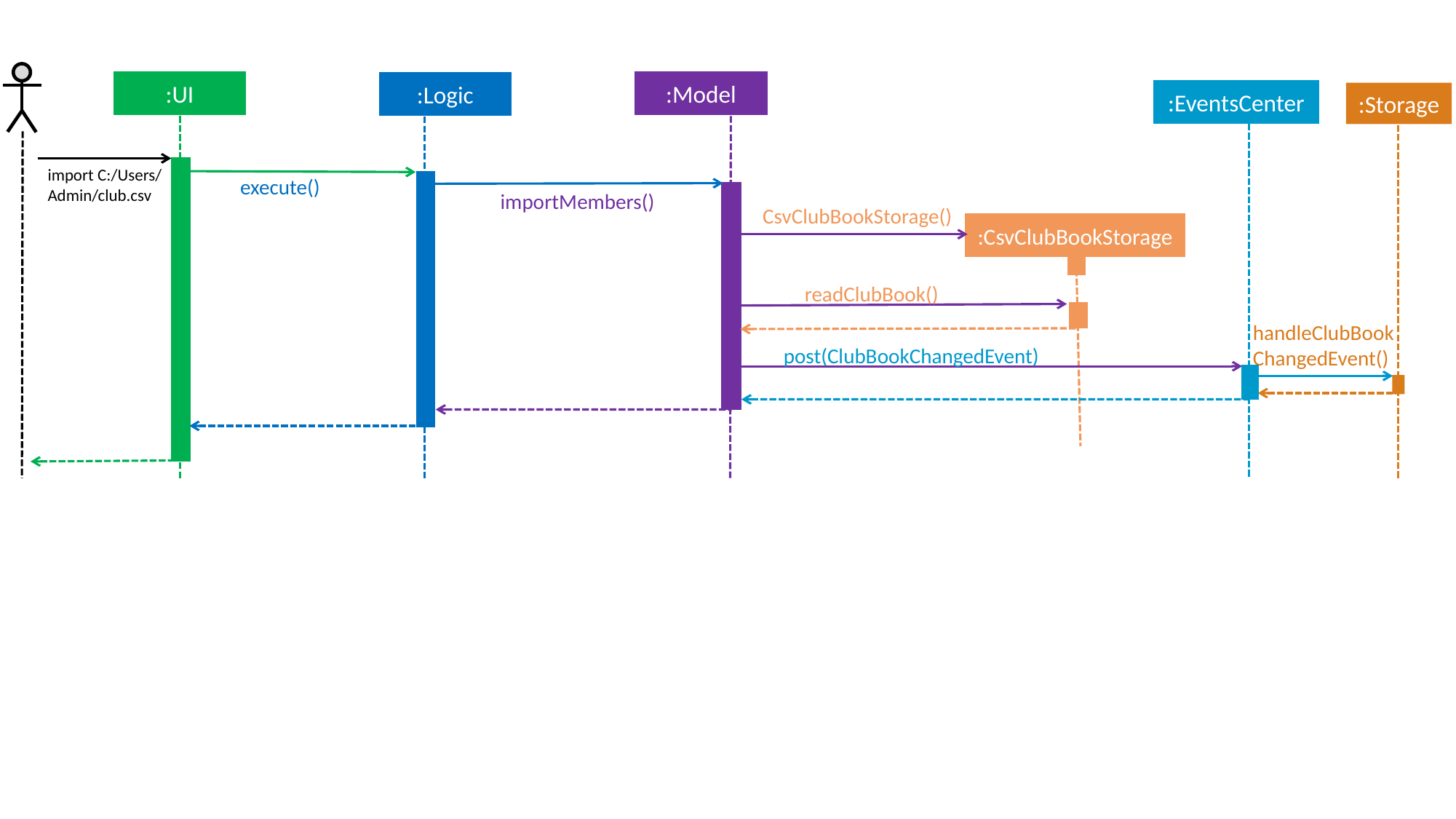

:UI
:Model
:Logic
:EventsCenter
:Storage

import C:/Users/ Admin/club.csv

execute()

importMembers()
CsvClubBookStorage()
:CsvClubBookStorage

readClubBook()

handleClubBookChangedEvent()
post(ClubBookChangedEvent)